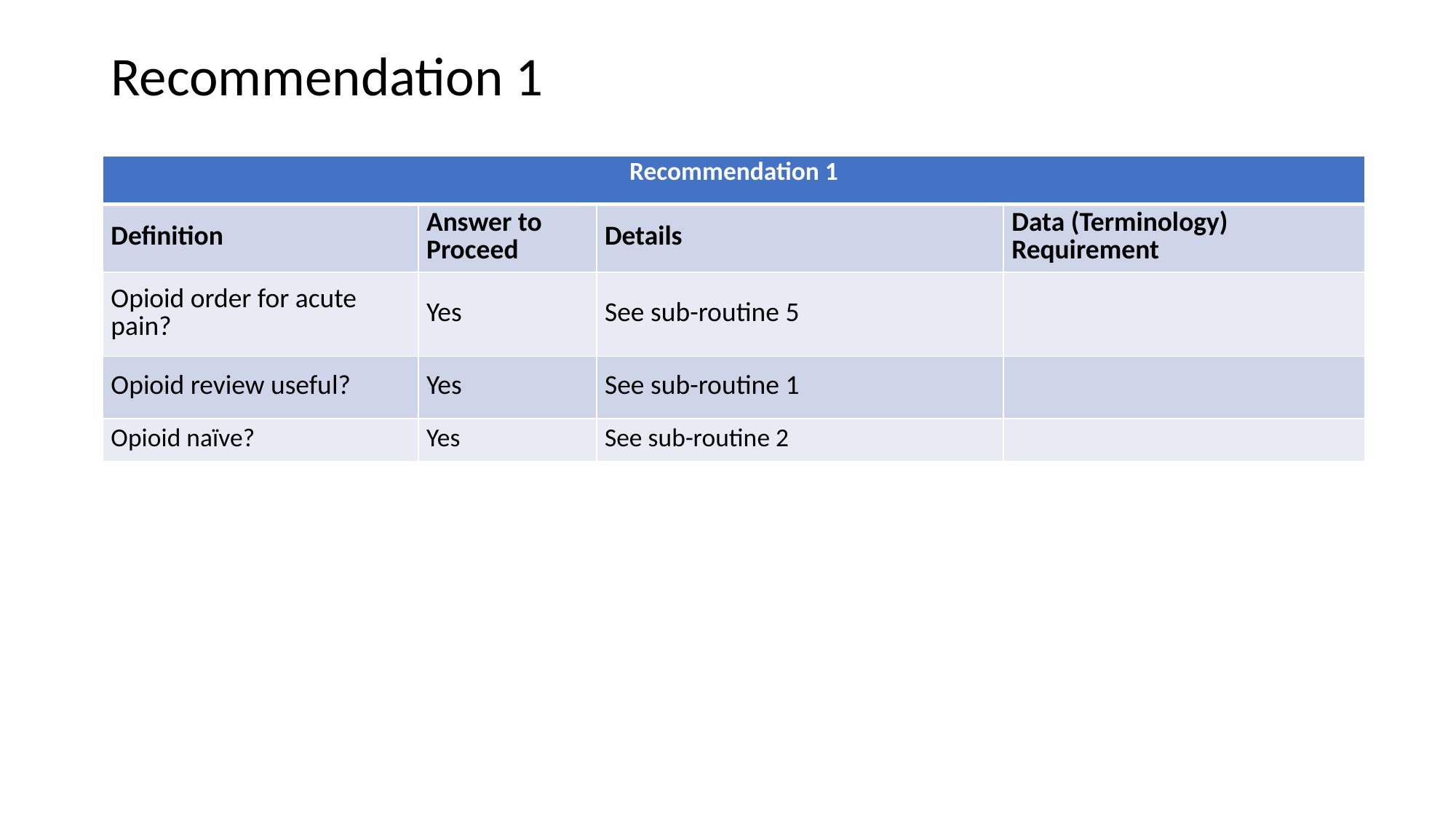

# Recommendation 1
| Recommendation 1 |  |  |  |
| --- | --- | --- | --- |
| Definition | Answer to Proceed | Details | Data (Terminology) Requirement |
| Opioid order for acute pain? | Yes | See sub-routine 5 |  |
| Opioid review useful? | Yes | See sub-routine 1 |  |
| Opioid naïve? | Yes | See sub-routine 2 |  |